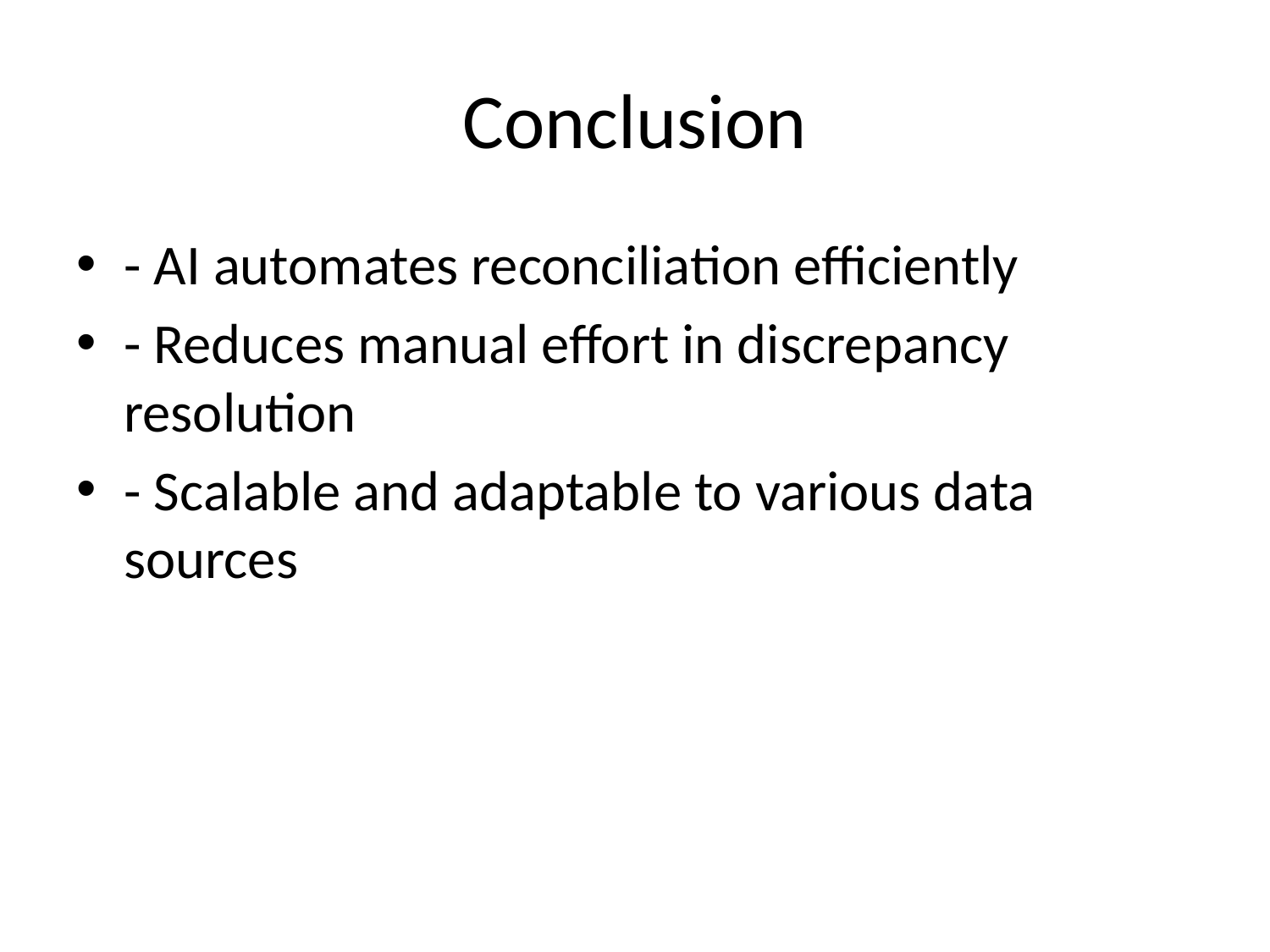

# Conclusion
- AI automates reconciliation efficiently
- Reduces manual effort in discrepancy resolution
- Scalable and adaptable to various data sources